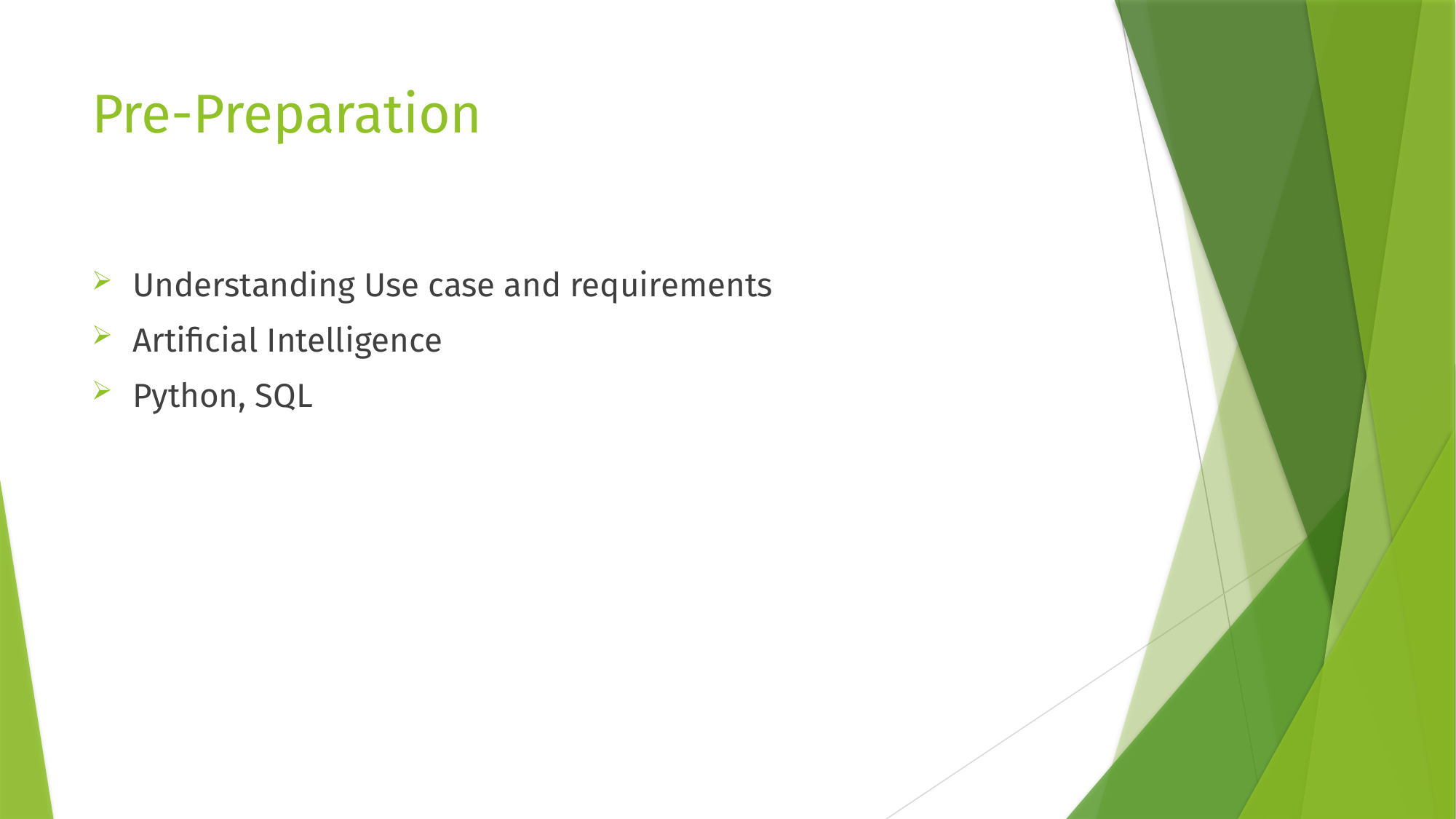

# Pre-Preparation
Understanding Use case and requirements
Artificial Intelligence
Python, SQL